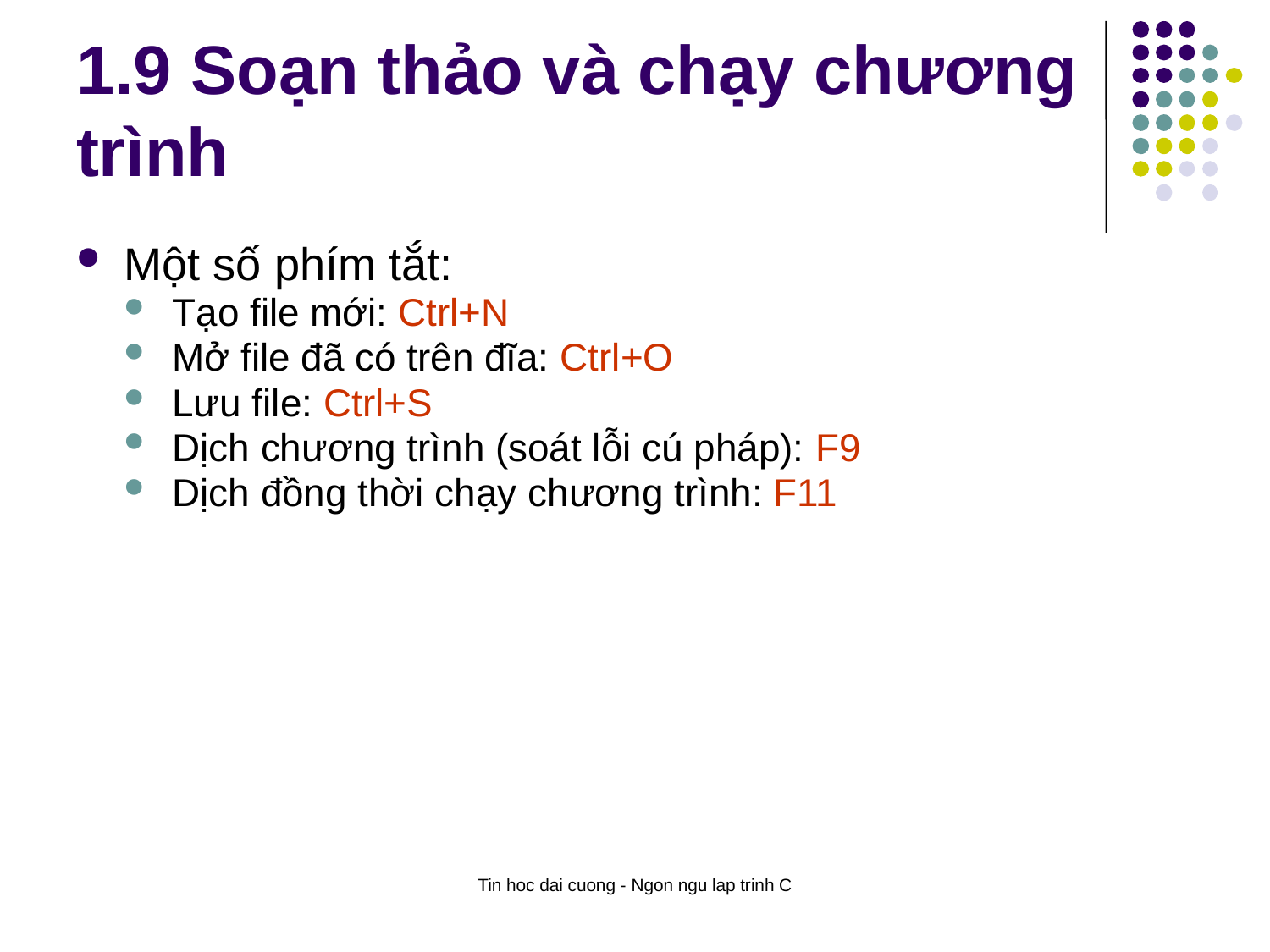

# 1.9 Soạn thảo và chạy chương trình
Một số phím tắt:
Tạo file mới: Ctrl+N
Mở file đã có trên đĩa: Ctrl+O
Lưu file: Ctrl+S
Dịch chương trình (soát lỗi cú pháp): F9
Dịch đồng thời chạy chương trình: F11
Tin hoc dai cuong - Ngon ngu lap trinh C